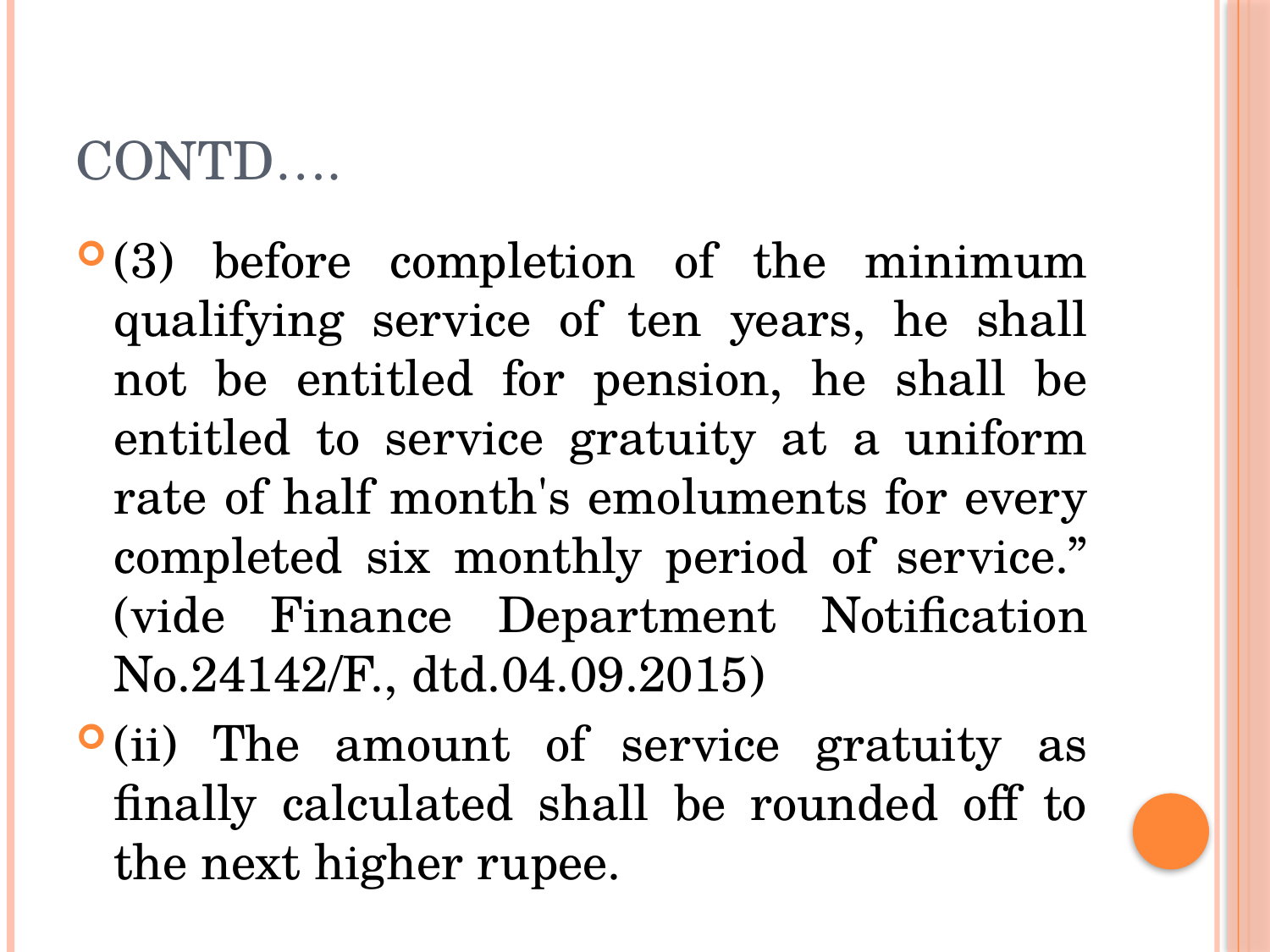

# Contd….
(3) before completion of the minimum qualifying service of ten years, he shall not be entitled for pension, he shall be entitled to service gratuity at a uniform rate of half month's emoluments for every completed six monthly period of service.” (vide Finance Department Notification No.24142/F., dtd.04.09.2015)
(ii) The amount of service gratuity as finally calculated shall be rounded off to the next higher rupee.